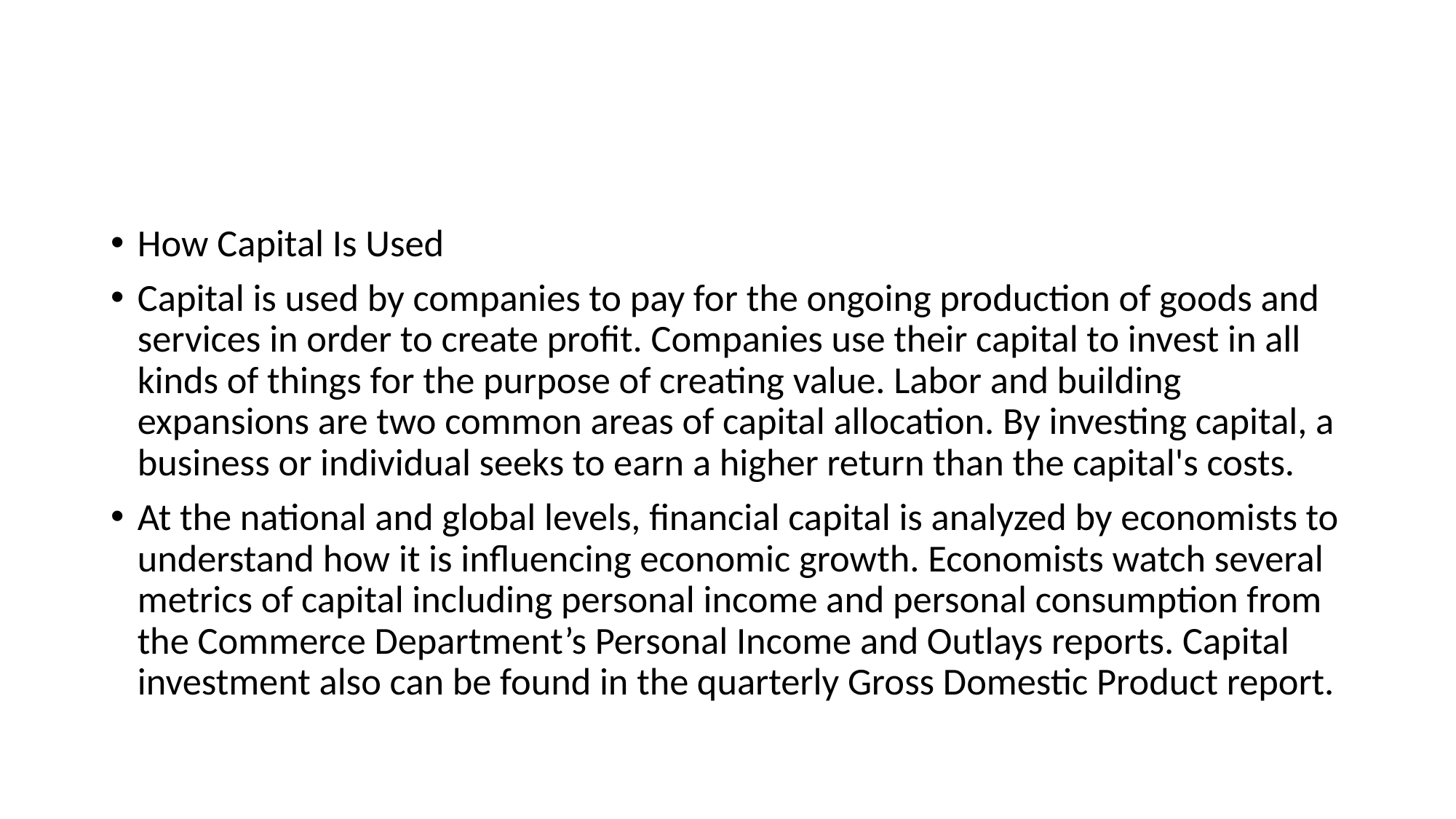

How Capital Is Used
Capital is used by companies to pay for the ongoing production of goods and services in order to create profit. Companies use their capital to invest in all kinds of things for the purpose of creating value. Labor and building expansions are two common areas of capital allocation. By investing capital, a business or individual seeks to earn a higher return than the capital's costs.
At the national and global levels, financial capital is analyzed by economists to understand how it is influencing economic growth. Economists watch several metrics of capital including personal income and personal consumption from the Commerce Department’s Personal Income and Outlays reports. Capital investment also can be found in the quarterly Gross Domestic Product report.